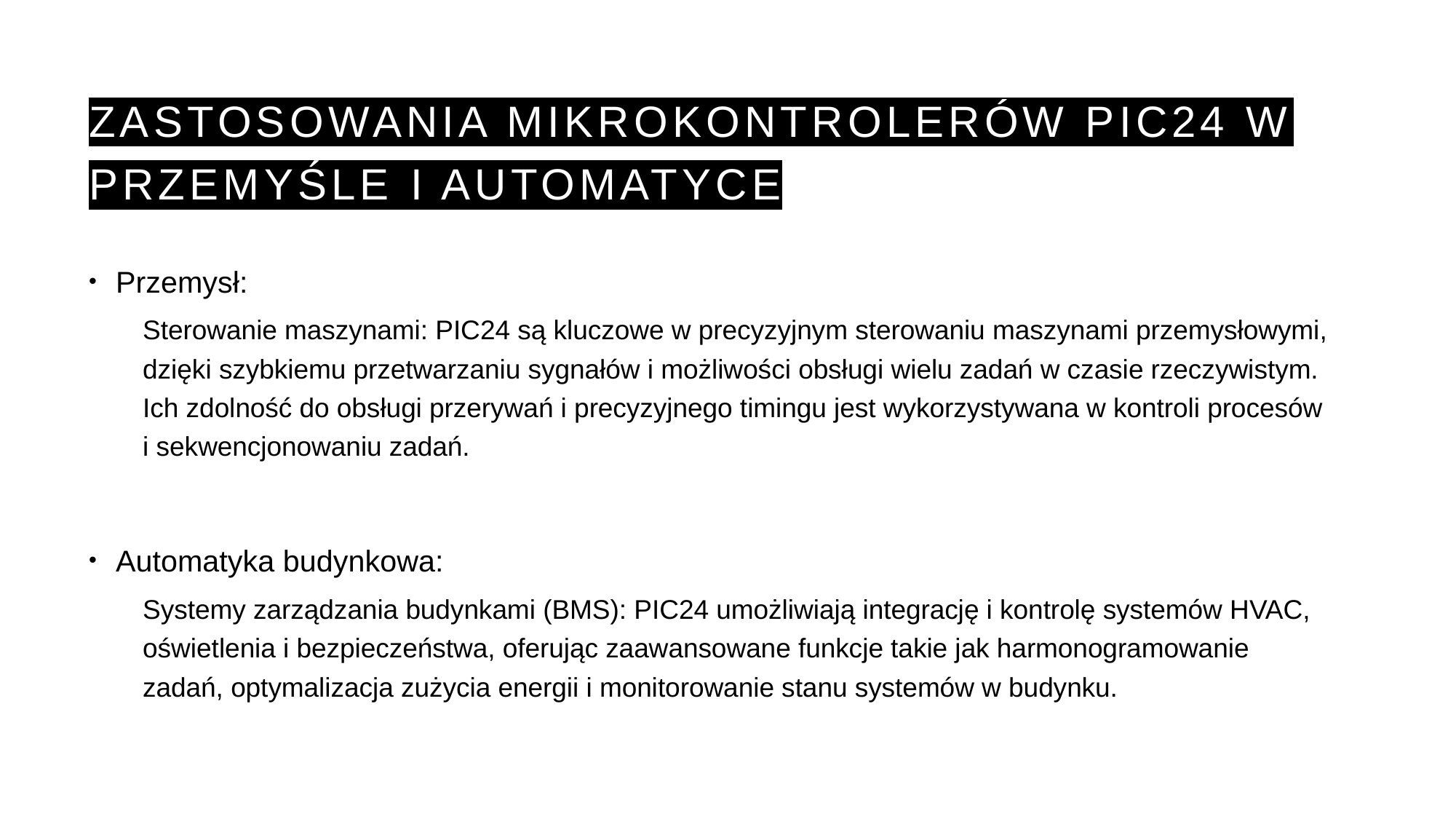

# Zastosowania mikrokontrolerów PIC24 w Przemyśle i Automatyce
Przemysł:
Sterowanie maszynami: PIC24 są kluczowe w precyzyjnym sterowaniu maszynami przemysłowymi, dzięki szybkiemu przetwarzaniu sygnałów i możliwości obsługi wielu zadań w czasie rzeczywistym. Ich zdolność do obsługi przerywań i precyzyjnego timingu jest wykorzystywana w kontroli procesów i sekwencjonowaniu zadań.

Automatyka budynkowa:
Systemy zarządzania budynkami (BMS): PIC24 umożliwiają integrację i kontrolę systemów HVAC, oświetlenia i bezpieczeństwa, oferując zaawansowane funkcje takie jak harmonogramowanie zadań, optymalizacja zużycia energii i monitorowanie stanu systemów w budynku.